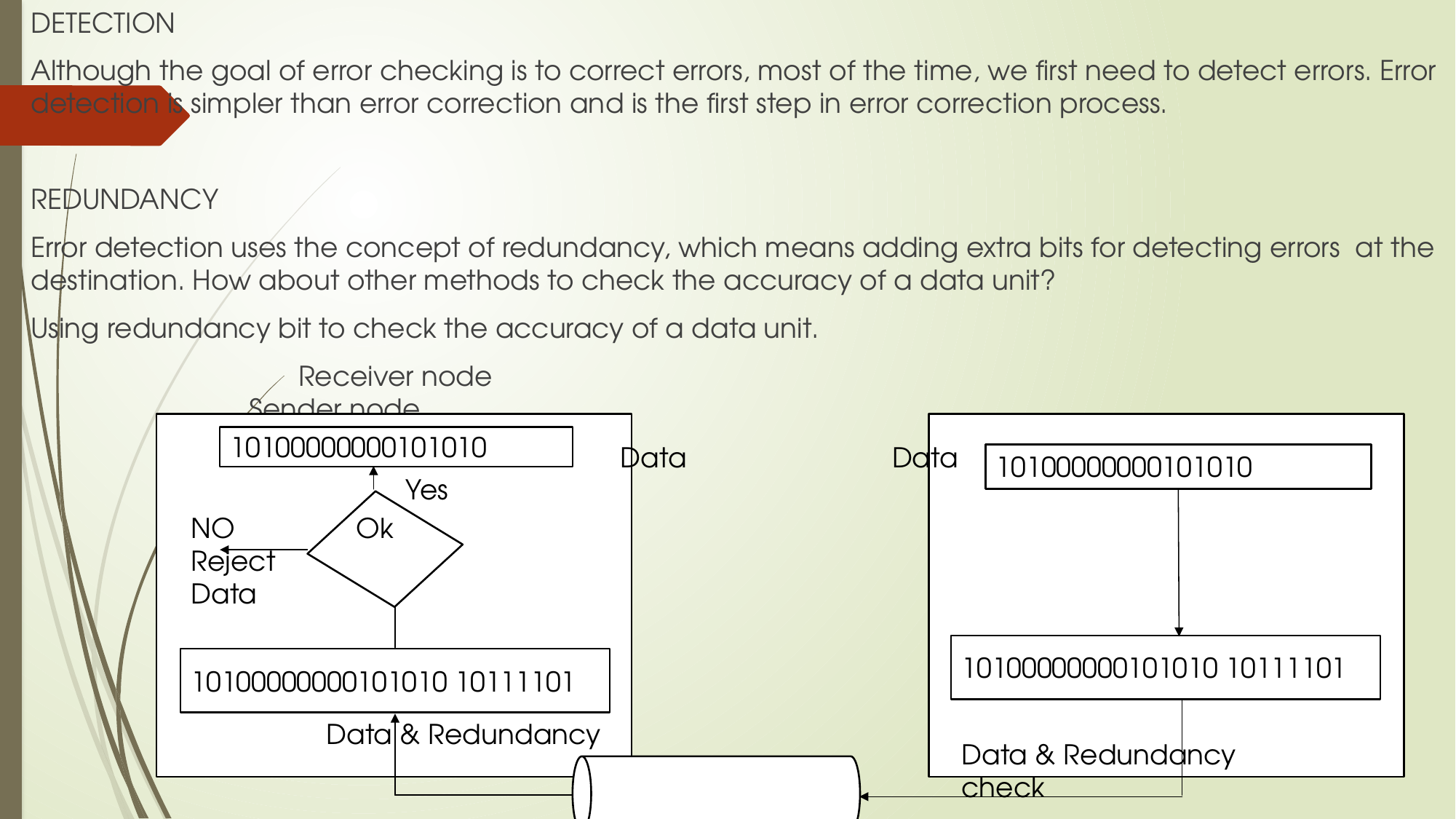

DETECTION
Although the goal of error checking is to correct errors, most of the time, we first need to detect errors. Error detection is simpler than error correction and is the first step in error correction process.

REDUNDANCY
Error detection uses the concept of redundancy, which means adding extra bits for detecting errors  at the destination. How about other methods to check the accuracy of a data unit?
Using redundancy bit to check the accuracy of a data unit.
                                   Receiver node										Sender node

10100000000101010
10100000000101010
Data                           Data

10100000000101010
Yes

NO
Reject Data
Ok
10100000000101010 10111101
10100000000101010 10111101

Data & Redundancy
Data & Redundancy check